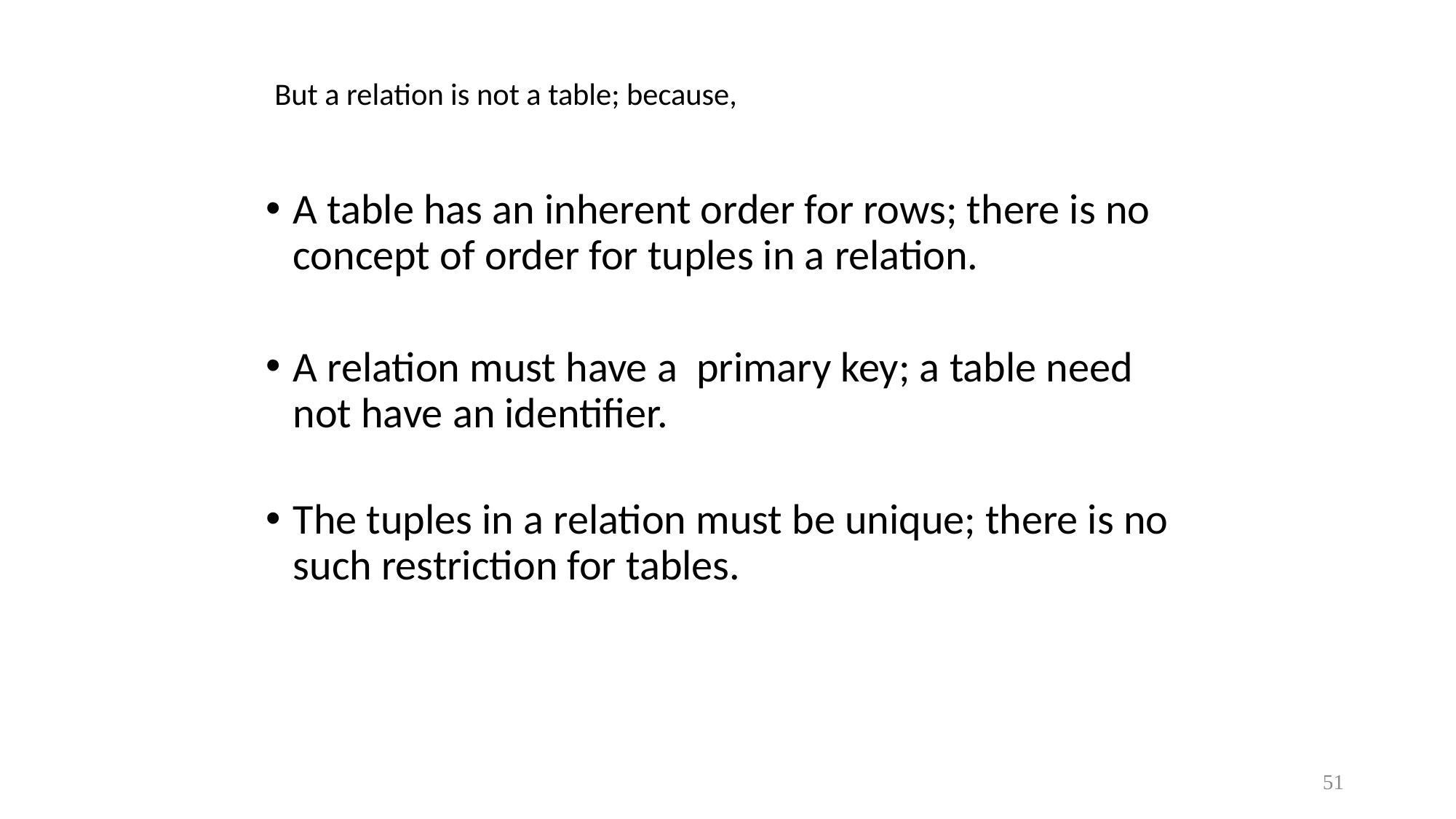

# But a relation is not a table; because,
A table has an inherent order for rows; there is no concept of order for tuples in a relation.
A relation must have a  primary key; a table need not have an identifier.
The tuples in a relation must be unique; there is no such restriction for tables.
51